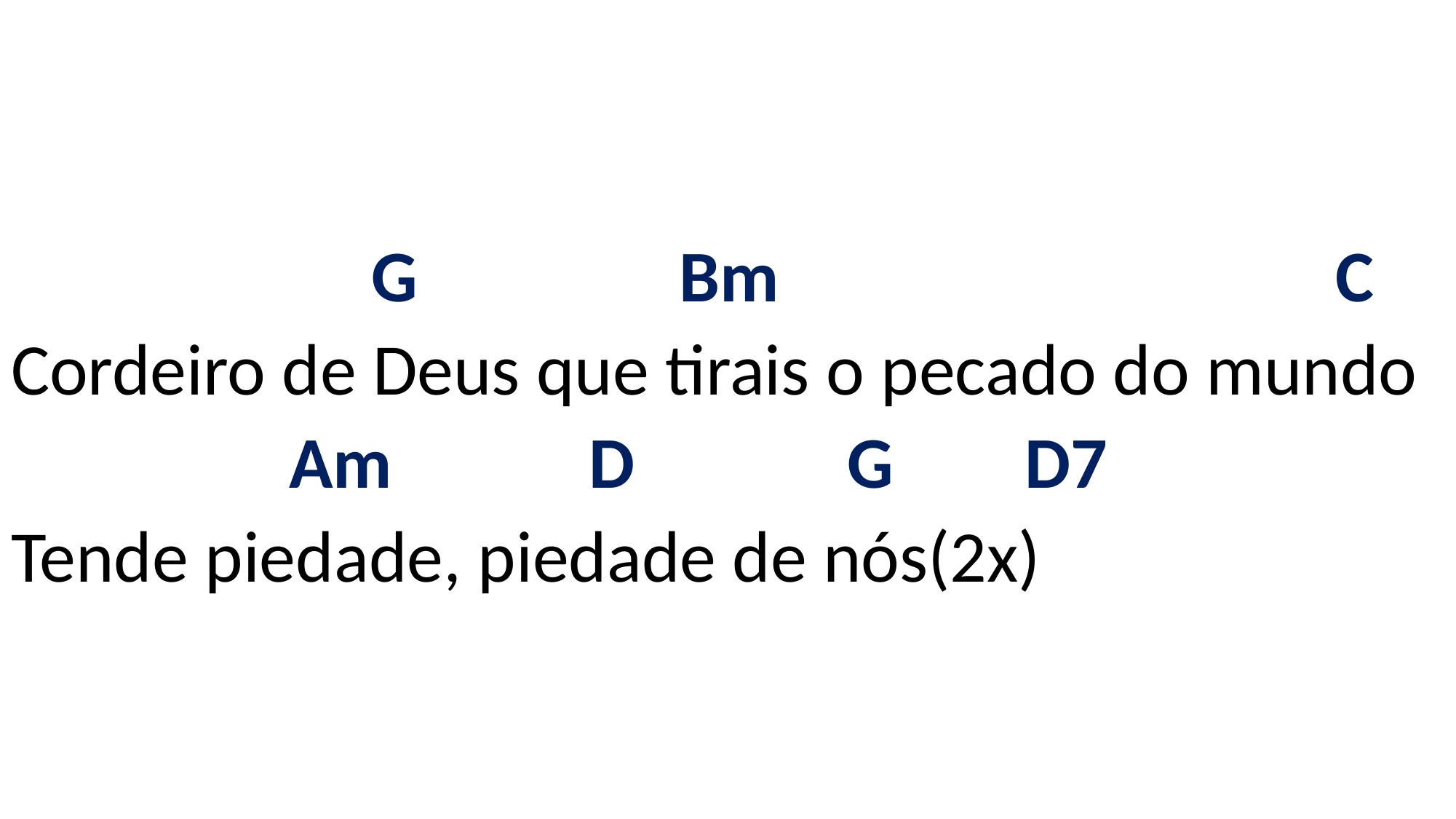

# G                Bm                                  C Cordeiro de Deus que tirais o pecado do mundo Am            D             G        D7 Tende piedade, piedade de nós(2x)